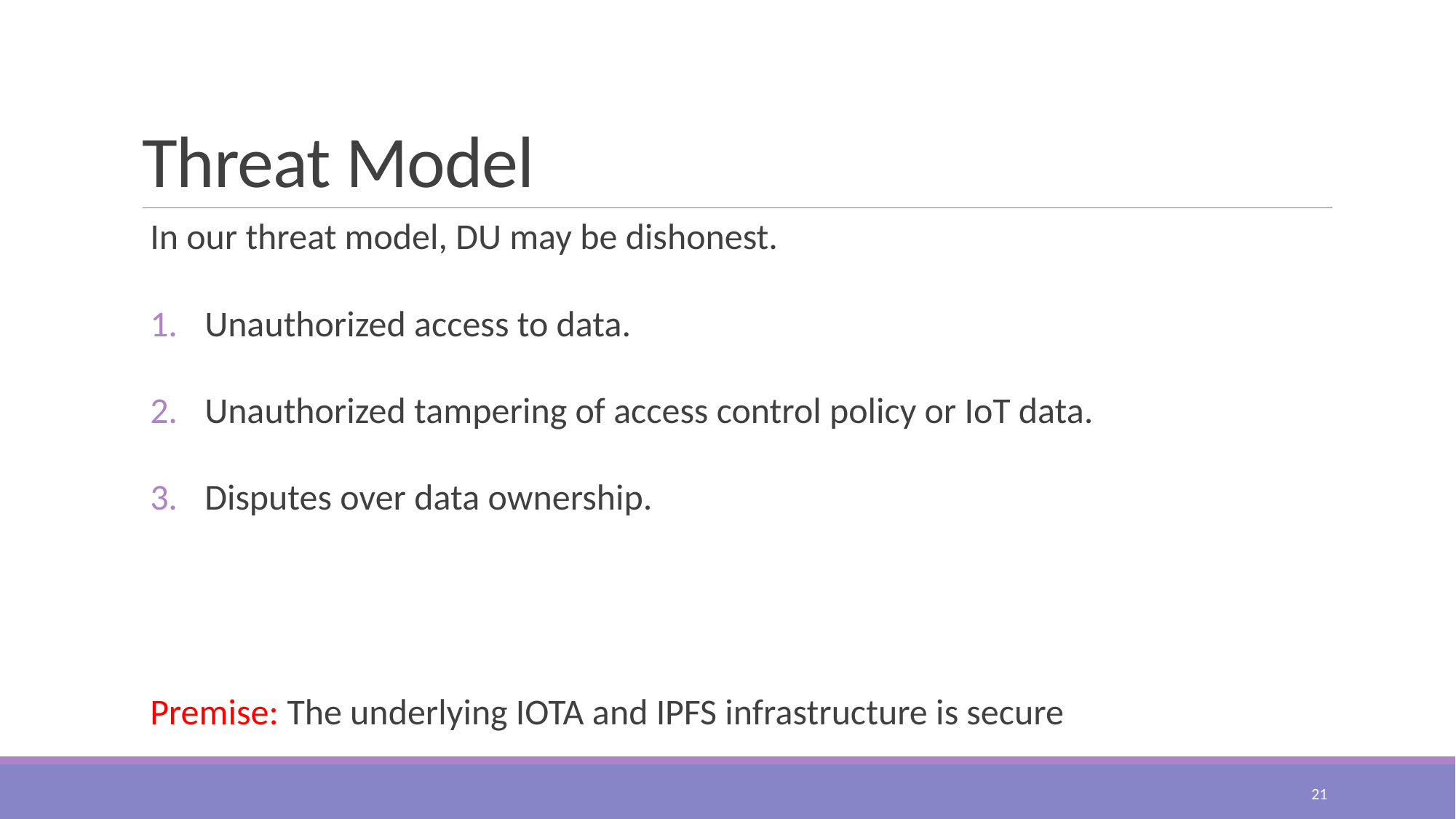

# Threat Model

In our threat model, DU may be dishonest.
Unauthorized access to data.
Unauthorized tampering of access control policy or IoT data.
Disputes over data ownership.

Premise: The underlying IOTA and IPFS infrastructure is secure
21